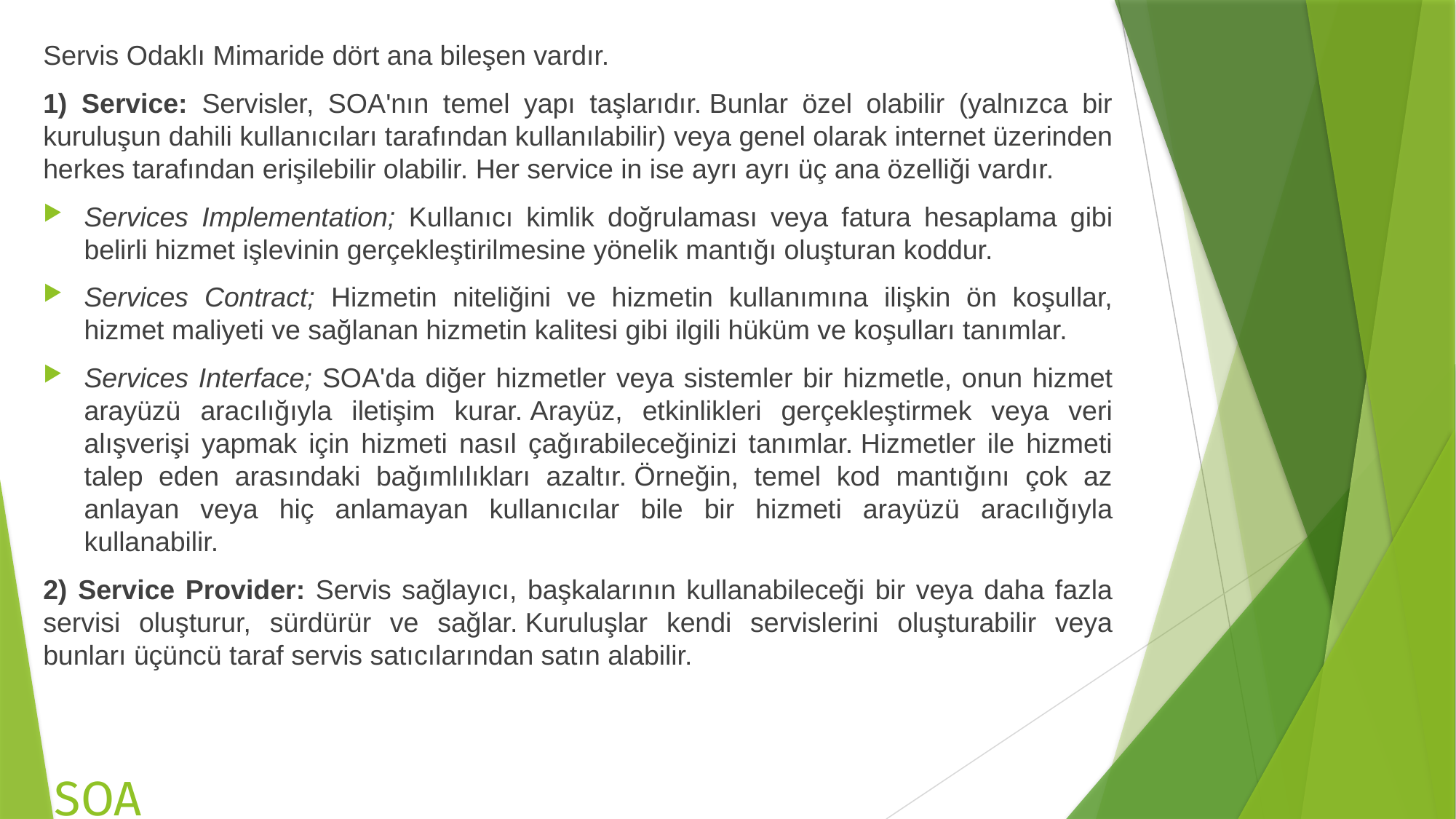

Servis Odaklı Mimaride dört ana bileşen vardır.
1) Service: Servisler, SOA'nın temel yapı taşlarıdır. Bunlar özel olabilir (yalnızca bir kuruluşun dahili kullanıcıları tarafından kullanılabilir) veya genel olarak internet üzerinden herkes tarafından erişilebilir olabilir. Her service in ise ayrı ayrı üç ana özelliği vardır.
Services Implementation; Kullanıcı kimlik doğrulaması veya fatura hesaplama gibi belirli hizmet işlevinin gerçekleştirilmesine yönelik mantığı oluşturan koddur.
Services Contract; Hizmetin niteliğini ve hizmetin kullanımına ilişkin ön koşullar, hizmet maliyeti ve sağlanan hizmetin kalitesi gibi ilgili hüküm ve koşulları tanımlar.
Services Interface; SOA'da diğer hizmetler veya sistemler bir hizmetle, onun hizmet arayüzü aracılığıyla iletişim kurar. Arayüz, etkinlikleri gerçekleştirmek veya veri alışverişi yapmak için hizmeti nasıl çağırabileceğinizi tanımlar. Hizmetler ile hizmeti talep eden arasındaki bağımlılıkları azaltır. Örneğin, temel kod mantığını çok az anlayan veya hiç anlamayan kullanıcılar bile bir hizmeti arayüzü aracılığıyla kullanabilir.
2) Service Provider: Servis sağlayıcı, başkalarının kullanabileceği bir veya daha fazla servisi oluşturur, sürdürür ve sağlar. Kuruluşlar kendi servislerini oluşturabilir veya bunları üçüncü taraf servis satıcılarından satın alabilir.
SOA